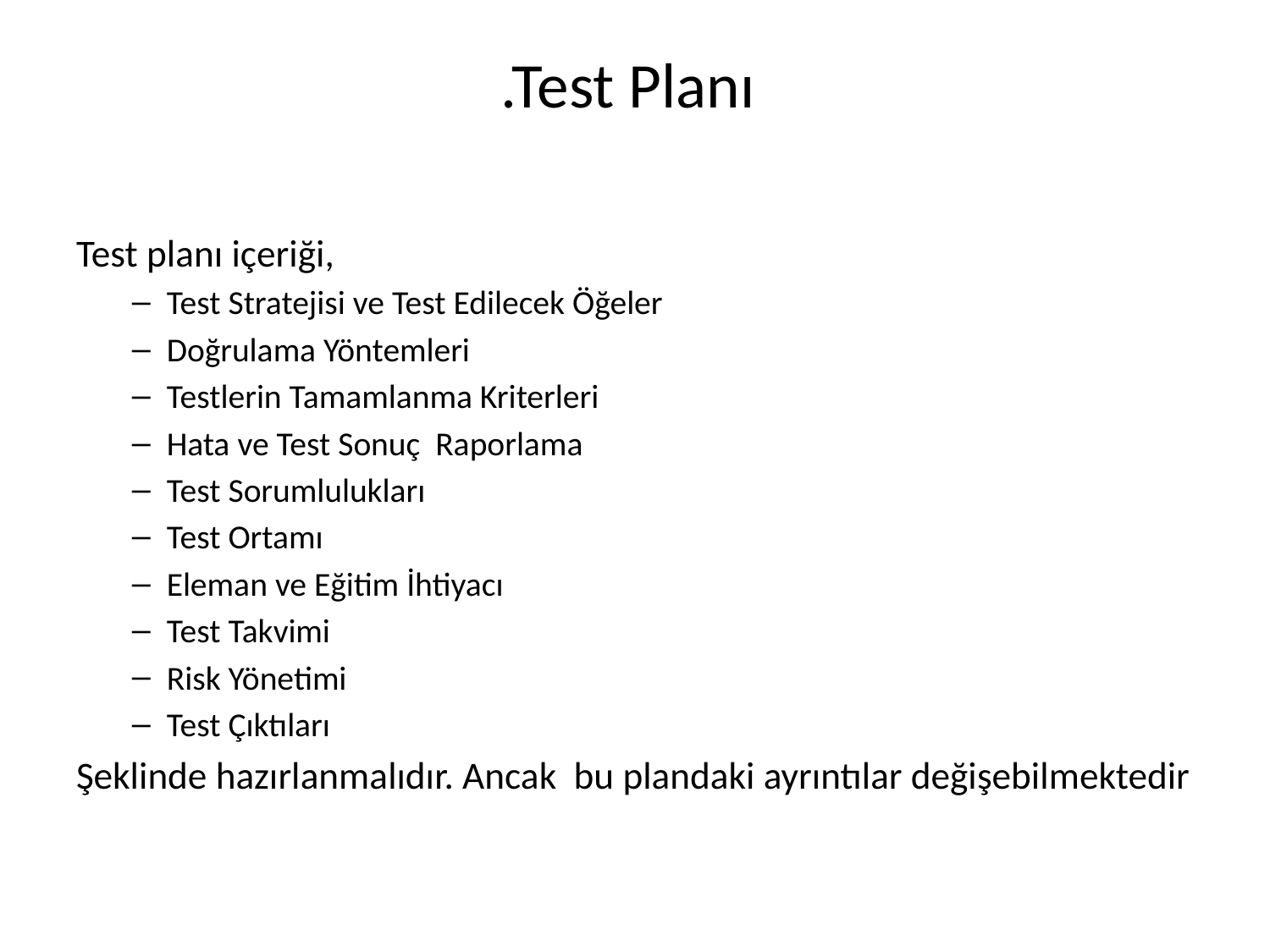

# .Test Planı
Test planı içeriği,
Test Stratejisi ve Test Edilecek Öğeler
Doğrulama Yöntemleri
Testlerin Tamamlanma Kriterleri
Hata ve Test Sonuç  Raporlama
Test Sorumlulukları
Test Ortamı
Eleman ve Eğitim İhtiyacı
Test Takvimi
Risk Yönetimi
Test Çıktıları
Şeklinde hazırlanmalıdır. Ancak  bu plandaki ayrıntılar değişebilmektedir